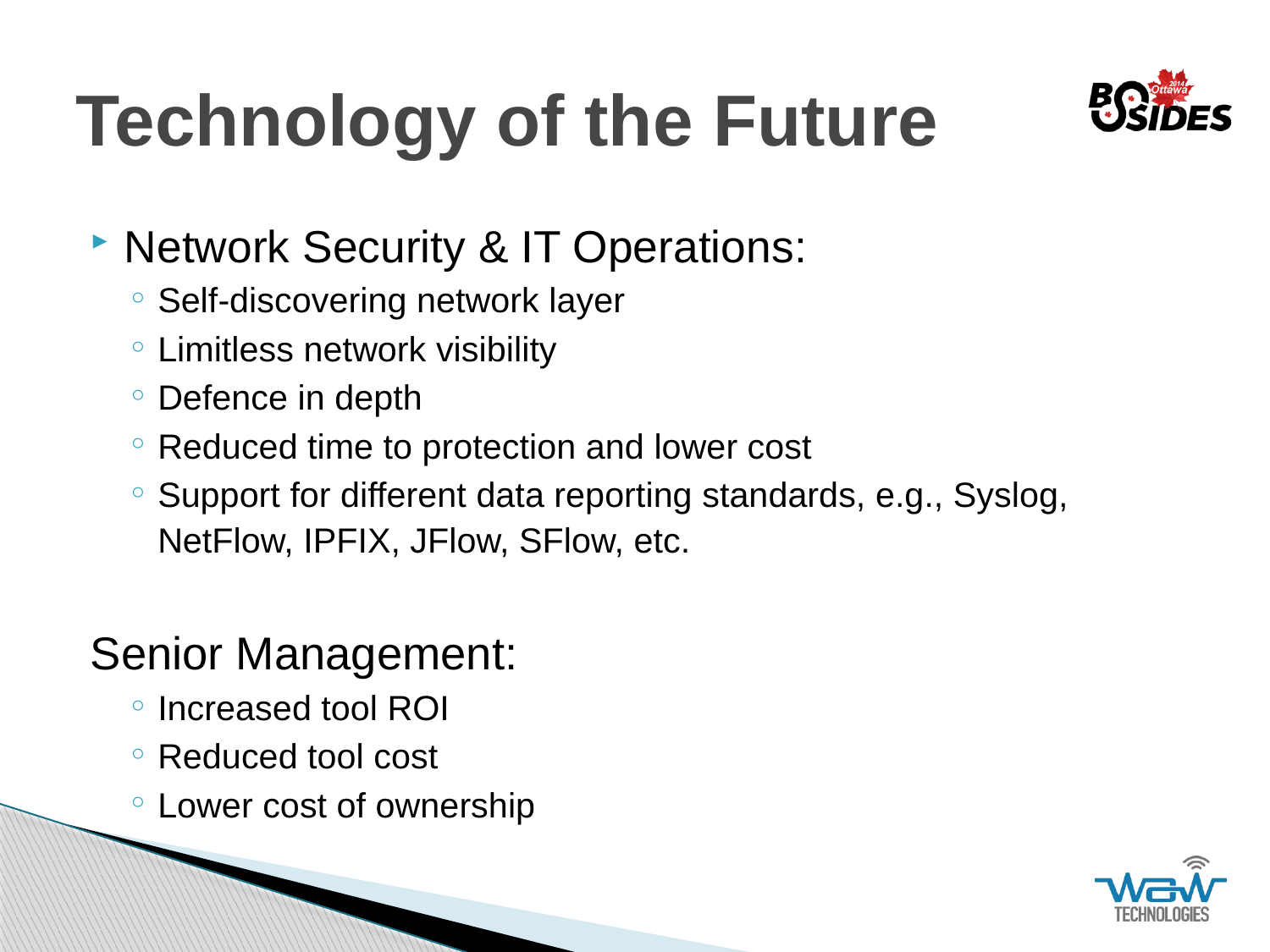

# Technology of the Future
Network Security & IT Operations:
Self-discovering network layer
Limitless network visibility
Defence in depth
Reduced time to protection and lower cost
Support for different data reporting standards, e.g., Syslog, NetFlow, IPFIX, JFlow, SFlow, etc.

Senior Management:
Increased tool ROI
Reduced tool cost
Lower cost of ownership